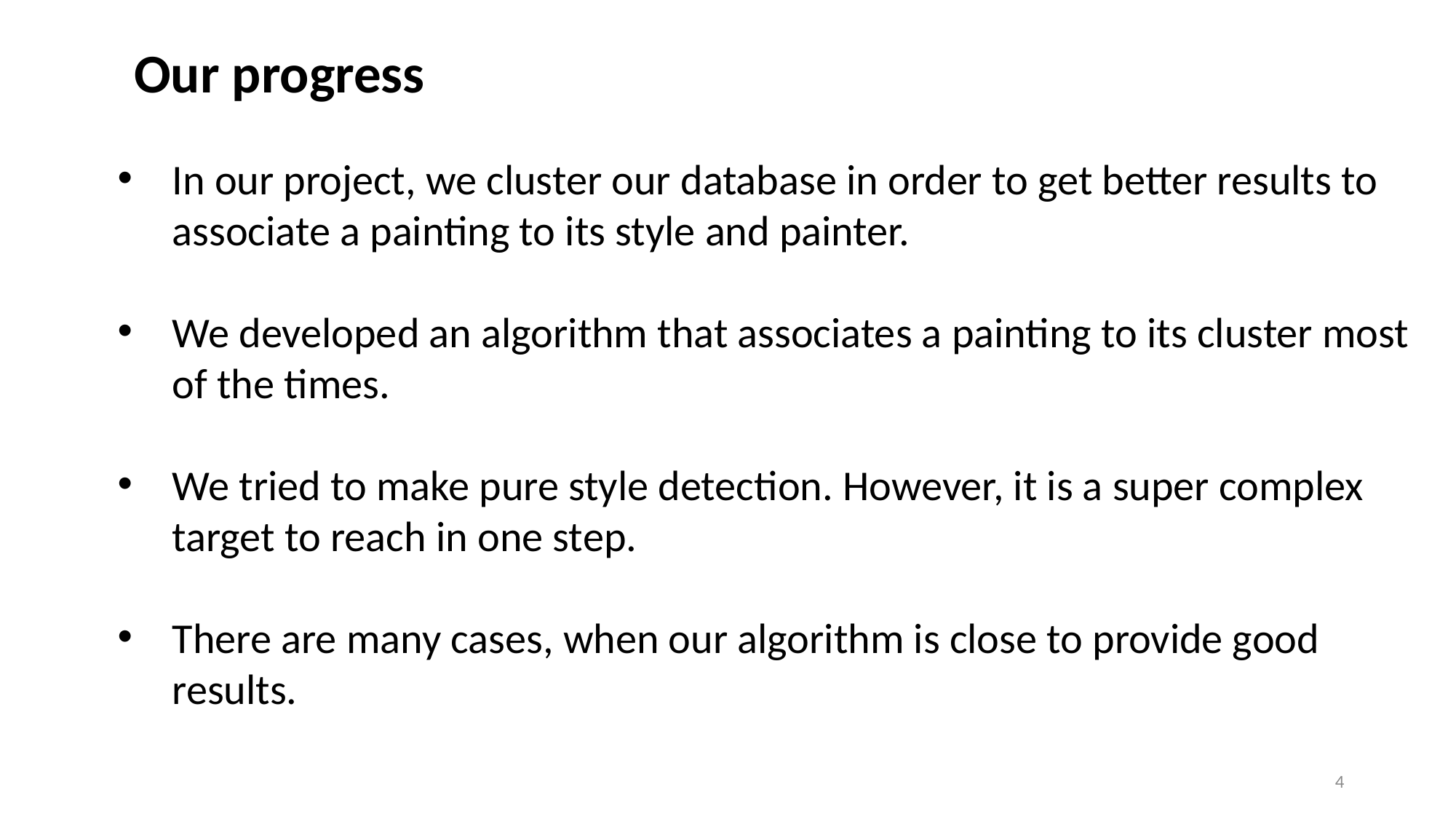

Our progress
In our project, we cluster our database in order to get better results to associate a painting to its style and painter.

We developed an algorithm that associates a painting to its cluster most of the times.

We tried to make pure style detection. However, it is a super complex target to reach in one step.

There are many cases, when our algorithm is close to provide good results.
4